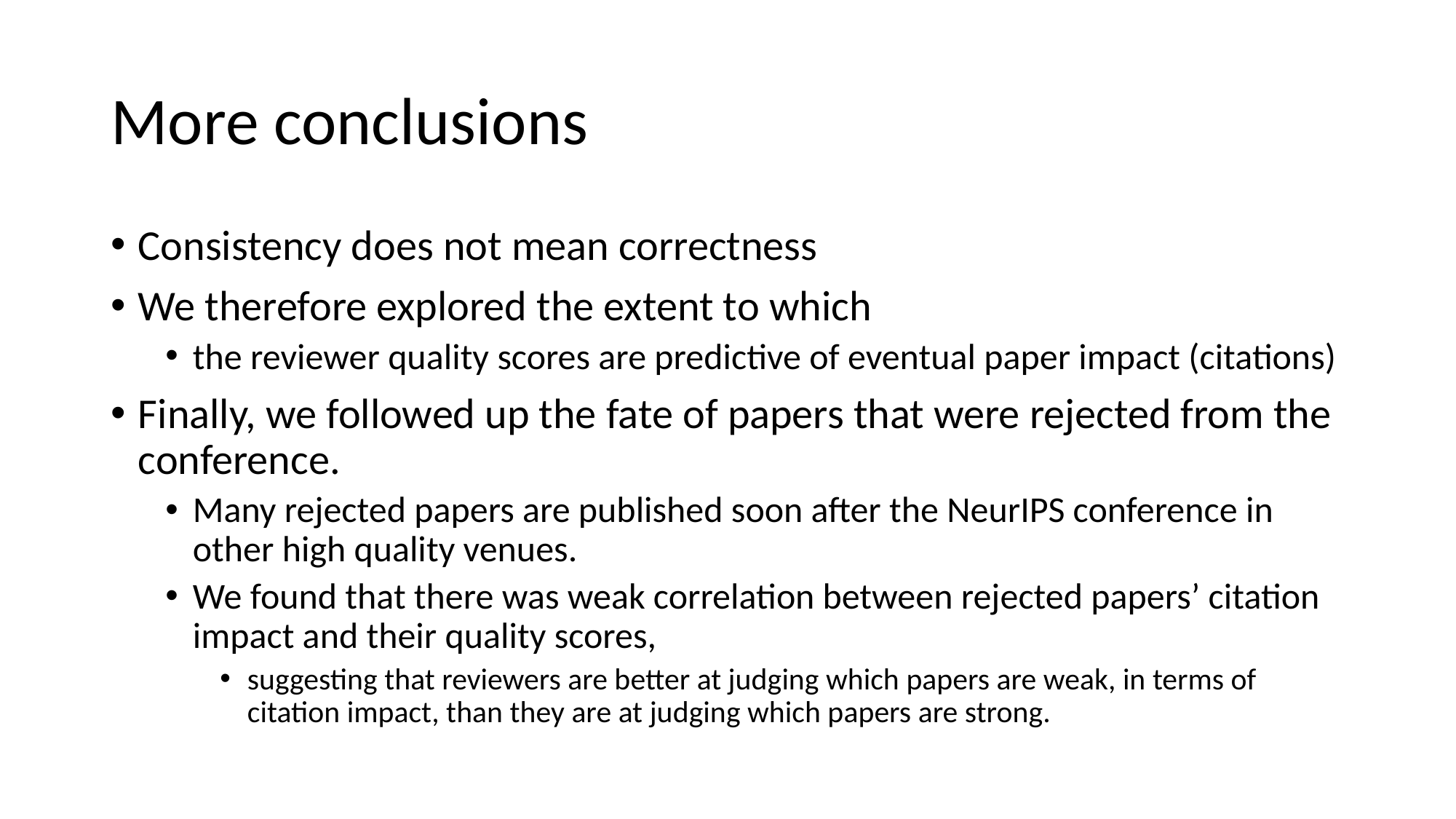

# More conclusions
Consistency does not mean correctness
We therefore explored the extent to which
the reviewer quality scores are predictive of eventual paper impact (citations)
Finally, we followed up the fate of papers that were rejected from the conference.
Many rejected papers are published soon after the NeurIPS conference in other high quality venues.
We found that there was weak correlation between rejected papers’ citation impact and their quality scores,
suggesting that reviewers are better at judging which papers are weak, in terms of citation impact, than they are at judging which papers are strong.